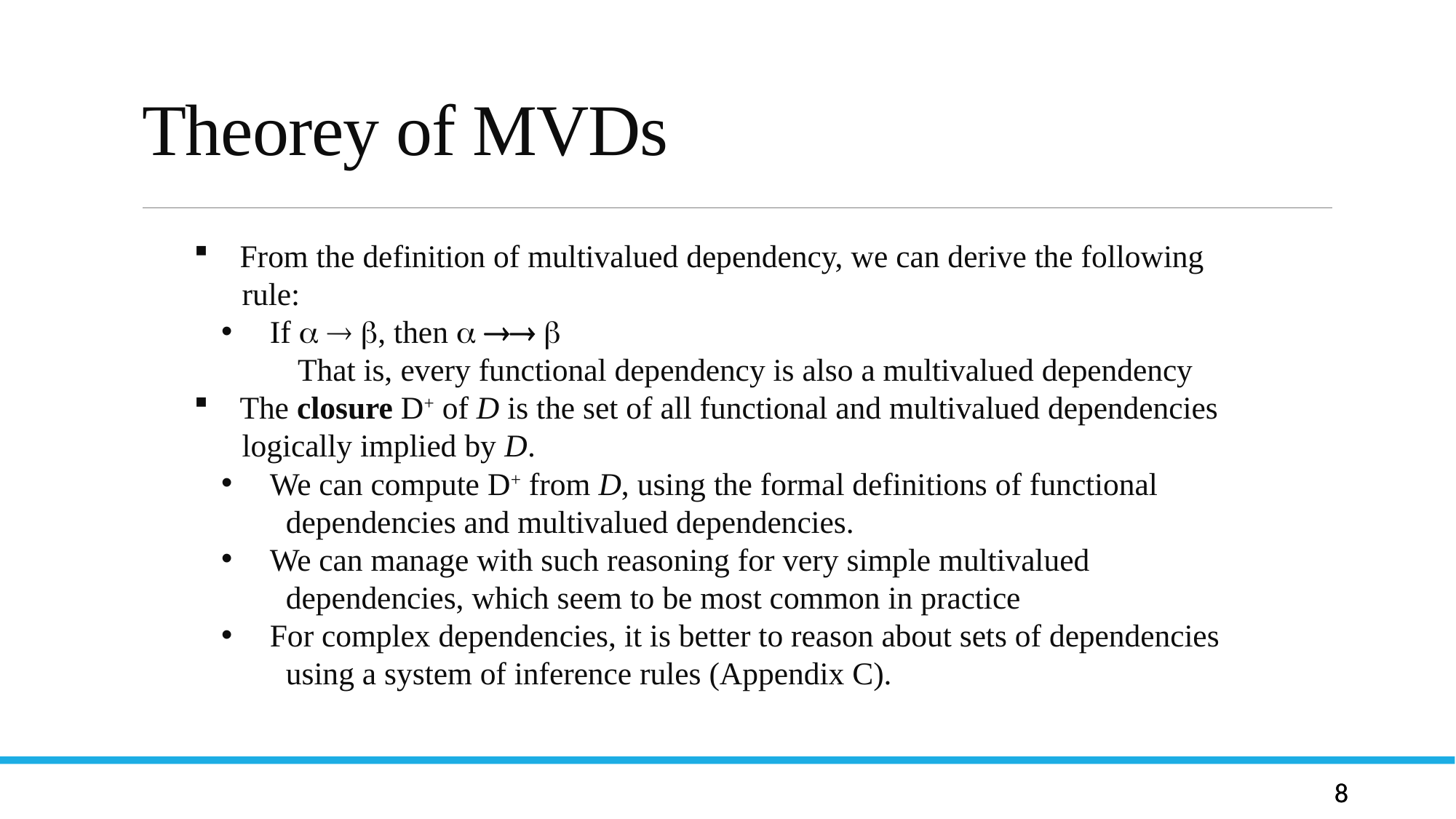

# Theorey of MVDs
Let R be a relation schema and let R1 and R2 form a decomposition of R . That is R = R1  U R2
We say that the decomposition if there is no loss of information by replacing  R with the two relation schemas R1  U R2
Formally,
             ∏ R1 (r)     ∏ R2 (r) = r
And,  conversely a decomposition is lossy if
     r  ⊂  ∏ R1 (r)     ∏ R2 (r) = r

    From the definition of multivalued dependency, we can derive the following
      rule:
   If α → β, then α →→ β
	That is, every functional dependency is also a multivalued dependency
    The closure D+ of D is the set of all functional and multivalued dependencies
      logically implied by D.
   We can compute D+ from D, using the formal definitions of functional
     dependencies and multivalued dependencies.
   We can manage with such reasoning for very simple multivalued
     dependencies, which seem to be most common in practice
   For complex dependencies, it is better to reason about sets of dependencies
     using a system of inference rules (Appendix C).